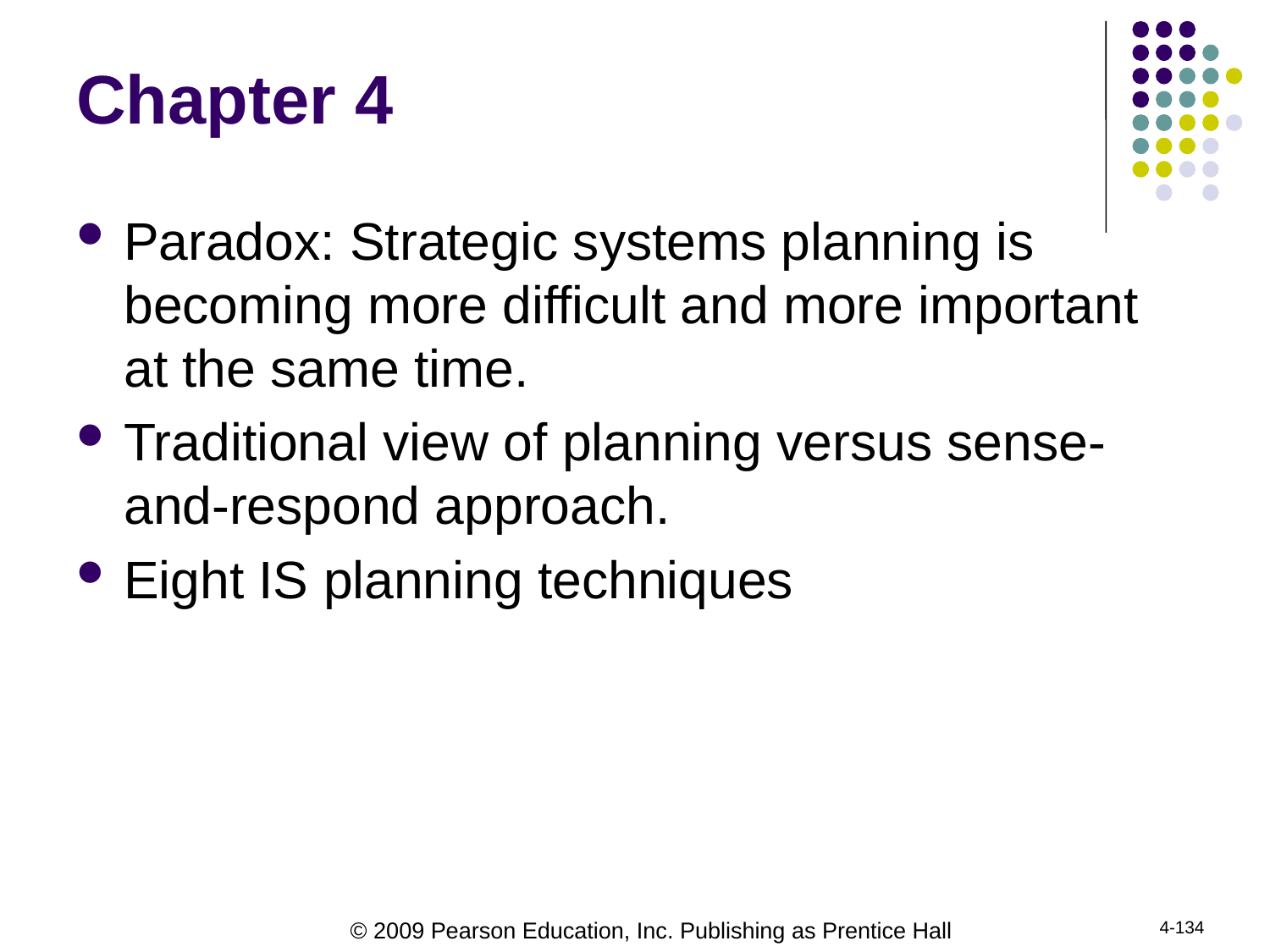

# Chapter 4
Paradox: Strategic systems planning is becoming more difficult and more important at the same time.
Traditional view of planning versus sense-and-respond approach.
Eight IS planning techniques
4-134